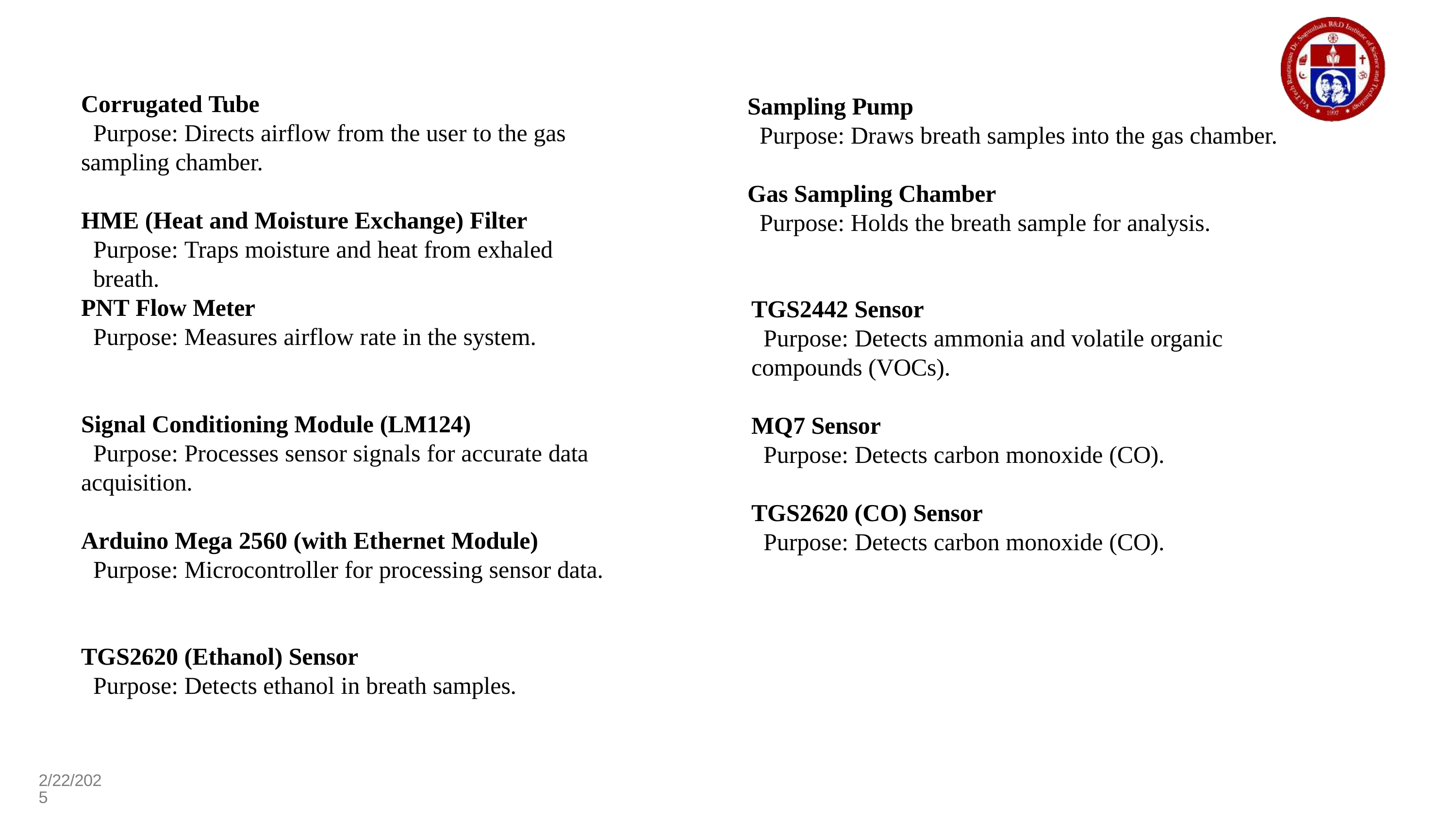

Corrugated Tube
Purpose: Directs airflow from the user to the gas sampling chamber.
Sampling Pump
Purpose: Draws breath samples into the gas chamber.
Gas Sampling Chamber
Purpose: Holds the breath sample for analysis.
HME (Heat and Moisture Exchange) Filter
Purpose: Traps moisture and heat from exhaled breath.
PNT Flow Meter
Purpose: Measures airflow rate in the system.
TGS2442 Sensor
Purpose: Detects ammonia and volatile organic compounds (VOCs).
Signal Conditioning Module (LM124)
Purpose: Processes sensor signals for accurate data
acquisition.
MQ7 Sensor
Purpose: Detects carbon monoxide (CO).
TGS2620 (CO) Sensor
Purpose: Detects carbon monoxide (CO).
Arduino Mega 2560 (with Ethernet Module)
Purpose: Microcontroller for processing sensor data.
TGS2620 (Ethanol) Sensor
Purpose: Detects ethanol in breath samples.
2/22/2025